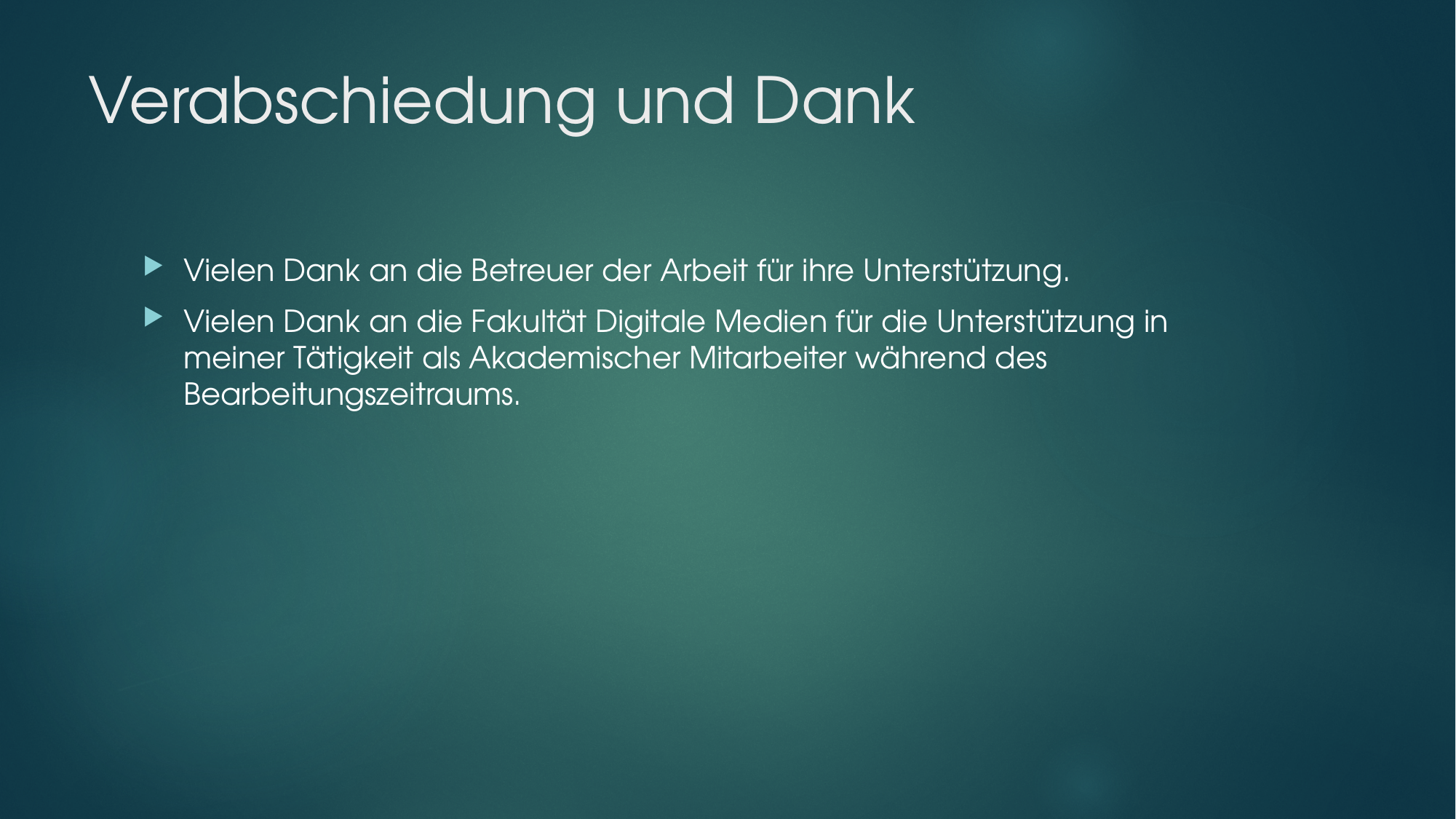

# Verabschiedung und Dank
Vielen Dank an die Betreuer der Arbeit für ihre Unterstützung.
Vielen Dank an die Fakultät Digitale Medien für die Unterstützung in meiner Tätigkeit als Akademischer Mitarbeiter während des Bearbeitungszeitraums.